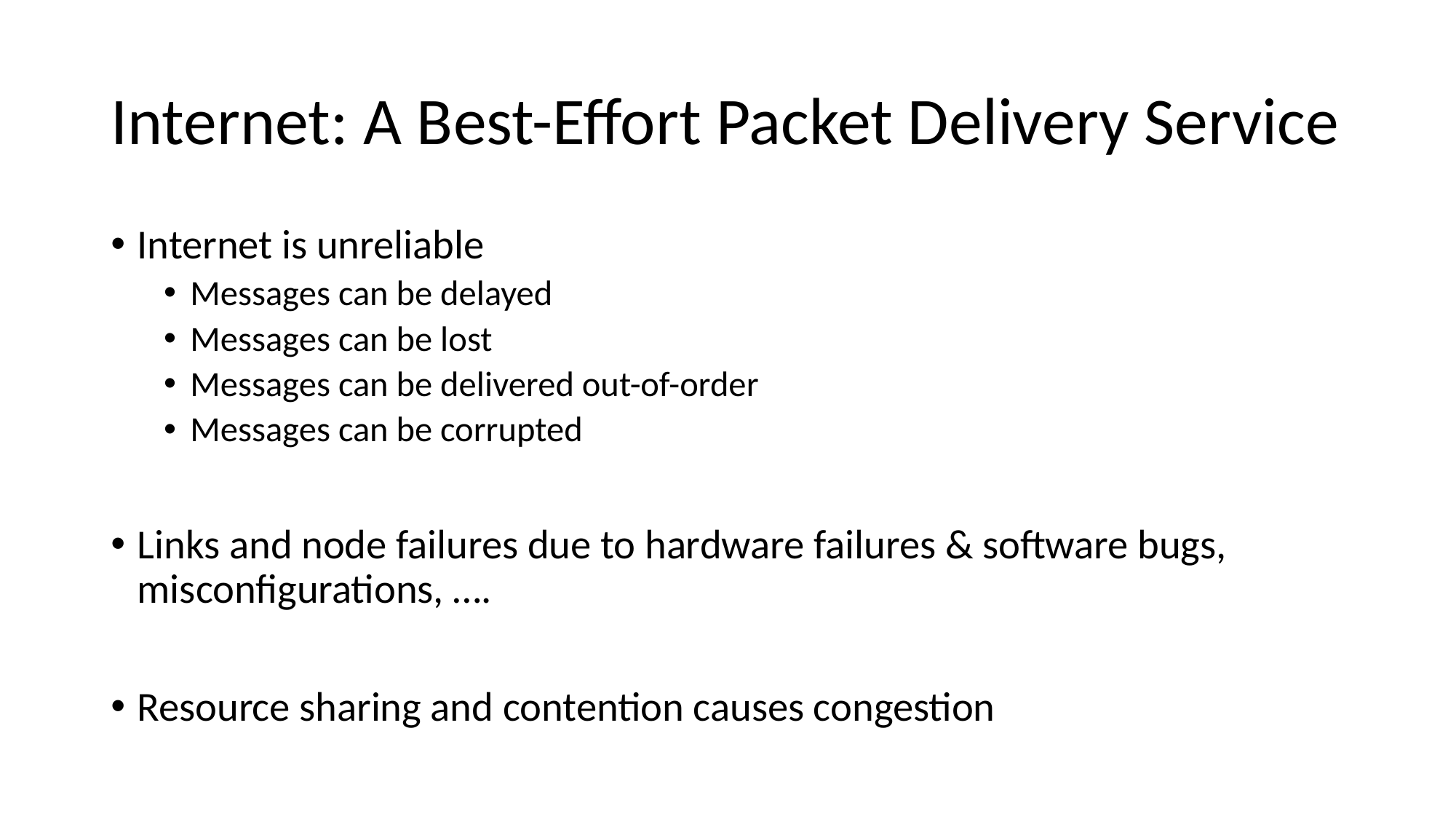

# Internet: A Best-Effort Packet Delivery Service
Internet is unreliable
Messages can be delayed
Messages can be lost
Messages can be delivered out-of-order
Messages can be corrupted

Links and node failures due to hardware failures & software bugs, misconfigurations, ….

Resource sharing and contention causes congestion